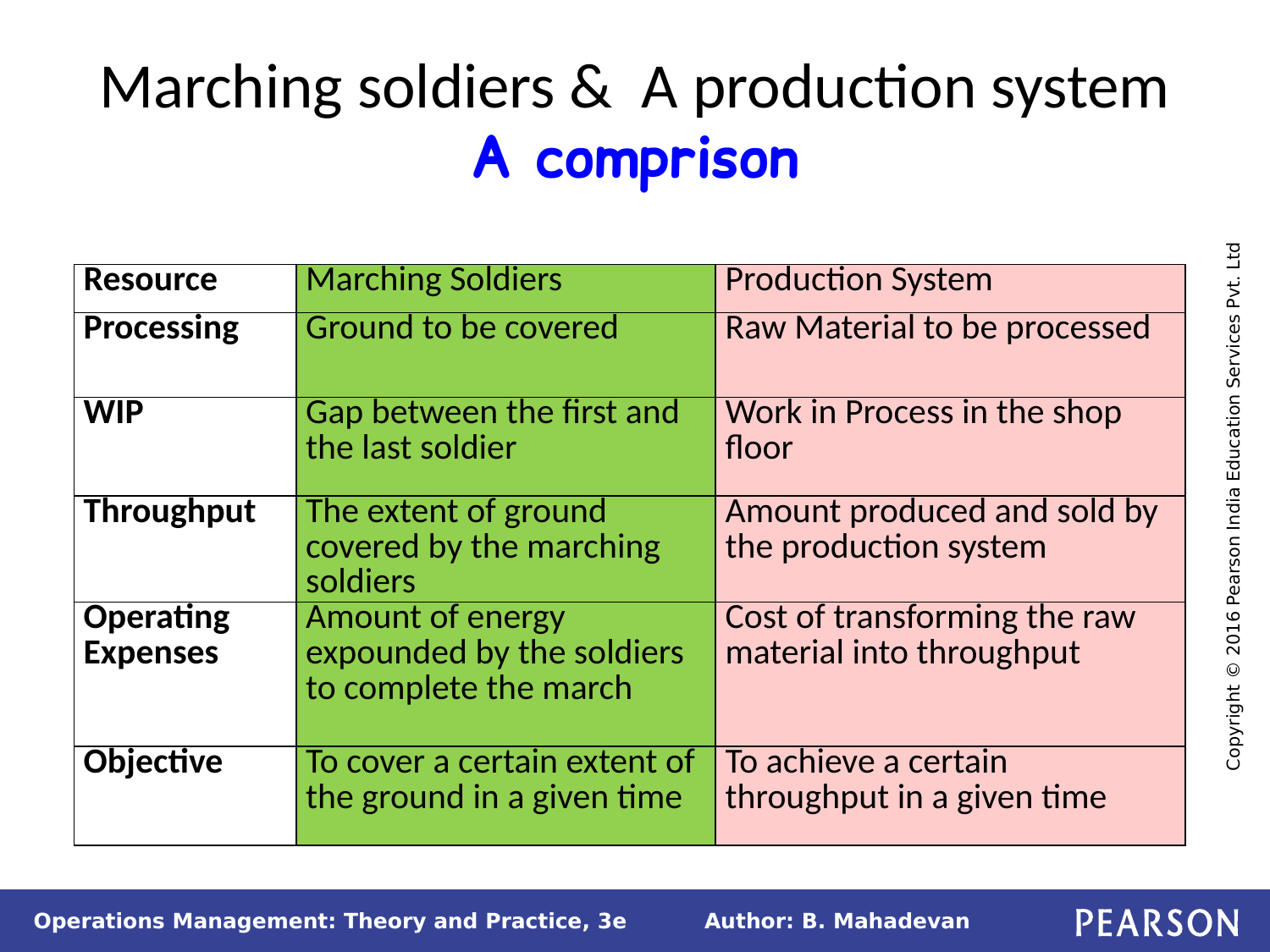

# Marching soldiers &  A production system A comprison
| Resource | Marching Soldiers | Production System |
| --- | --- | --- |
| Processing | Ground to be covered | Raw Material to be processed |
| WIP | Gap between the first and the last soldier | Work in Process in the shop floor |
| Throughput | The extent of ground covered by the marching soldiers | Amount produced and sold by the production system |
| Operating Expenses | Amount of energy expounded by the soldiers to complete the march | Cost of transforming the raw material into throughput |
| Objective | To cover a certain extent of the ground in a given time | To achieve a certain throughput in a given time |